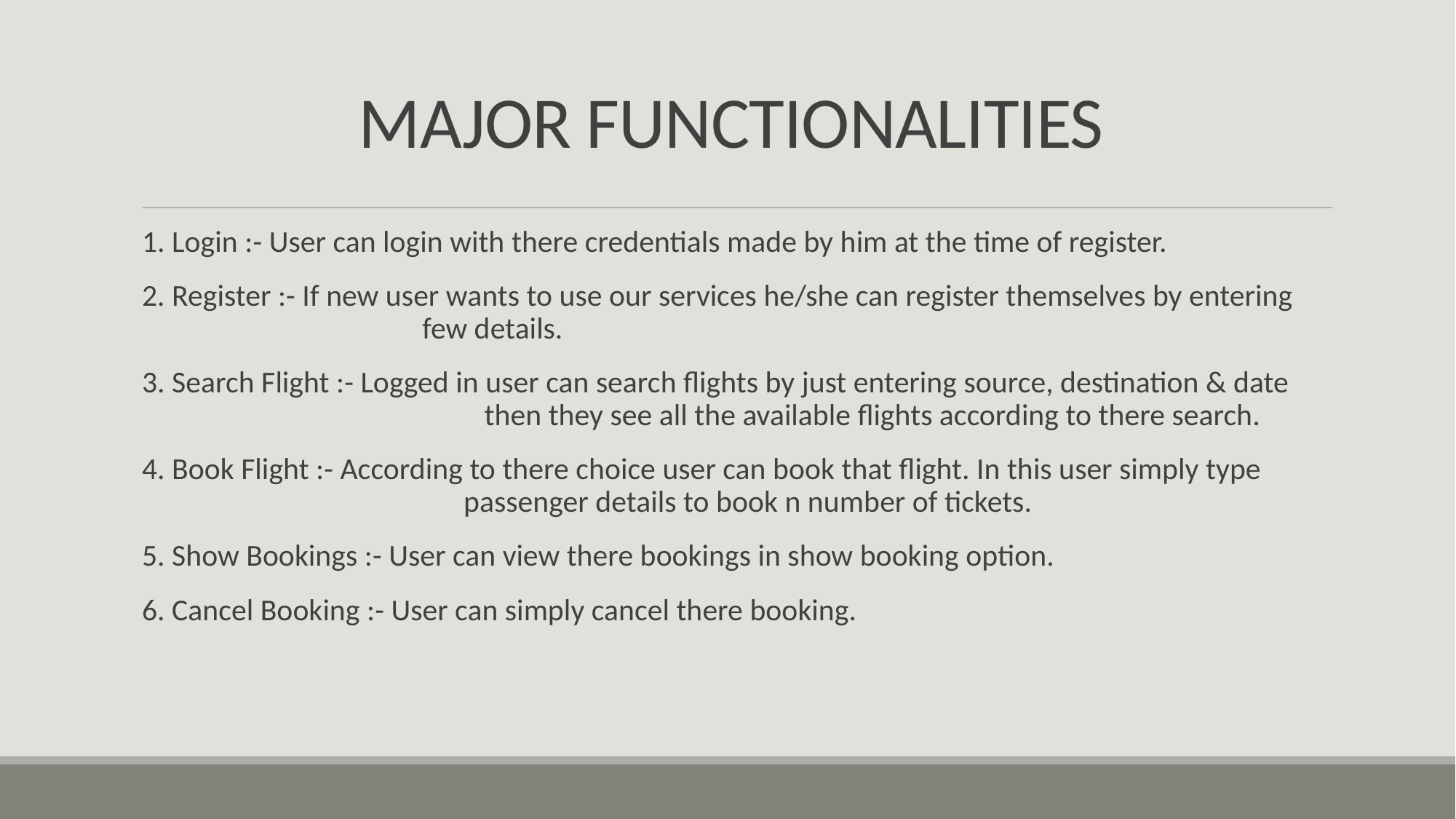

# MAJOR FUNCTIONALITIES
1. Login :- User can login with there credentials made by him at the time of register.
2. Register :- If new user wants to use our services he/she can register themselves by entering 		         few details.
3. Search Flight :- Logged in user can search flights by just entering source, destination & date   	 	                  then they see all the available flights according to there search.
4. Book Flight :- According to there choice user can book that flight. In this user simply type 	    	               passenger details to book n number of tickets.
5. Show Bookings :- User can view there bookings in show booking option.
6. Cancel Booking :- User can simply cancel there booking.